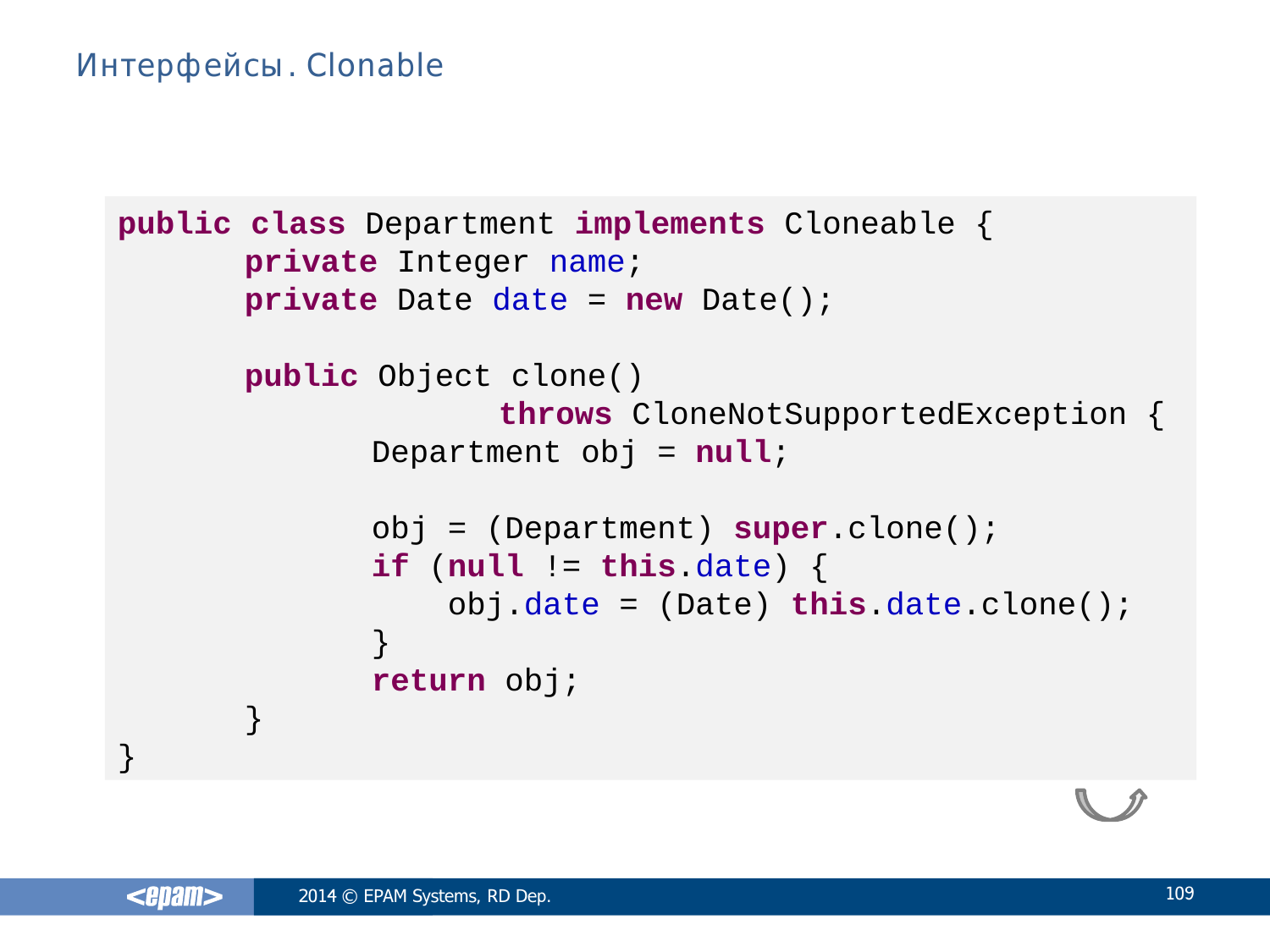

# Интерфейсы. Clonable
public class Department implements Cloneable {
	private Integer name;
	private Date date = new Date();

	public Object clone()
			throws CloneNotSupportedException {
		Department obj = null;

		obj = (Department) super.clone();
		if (null != this.date) {
		    obj.date = (Date) this.date.clone();
		}
 		return obj;
	}
}

109
2014 © EPAM Systems, RD Dep.